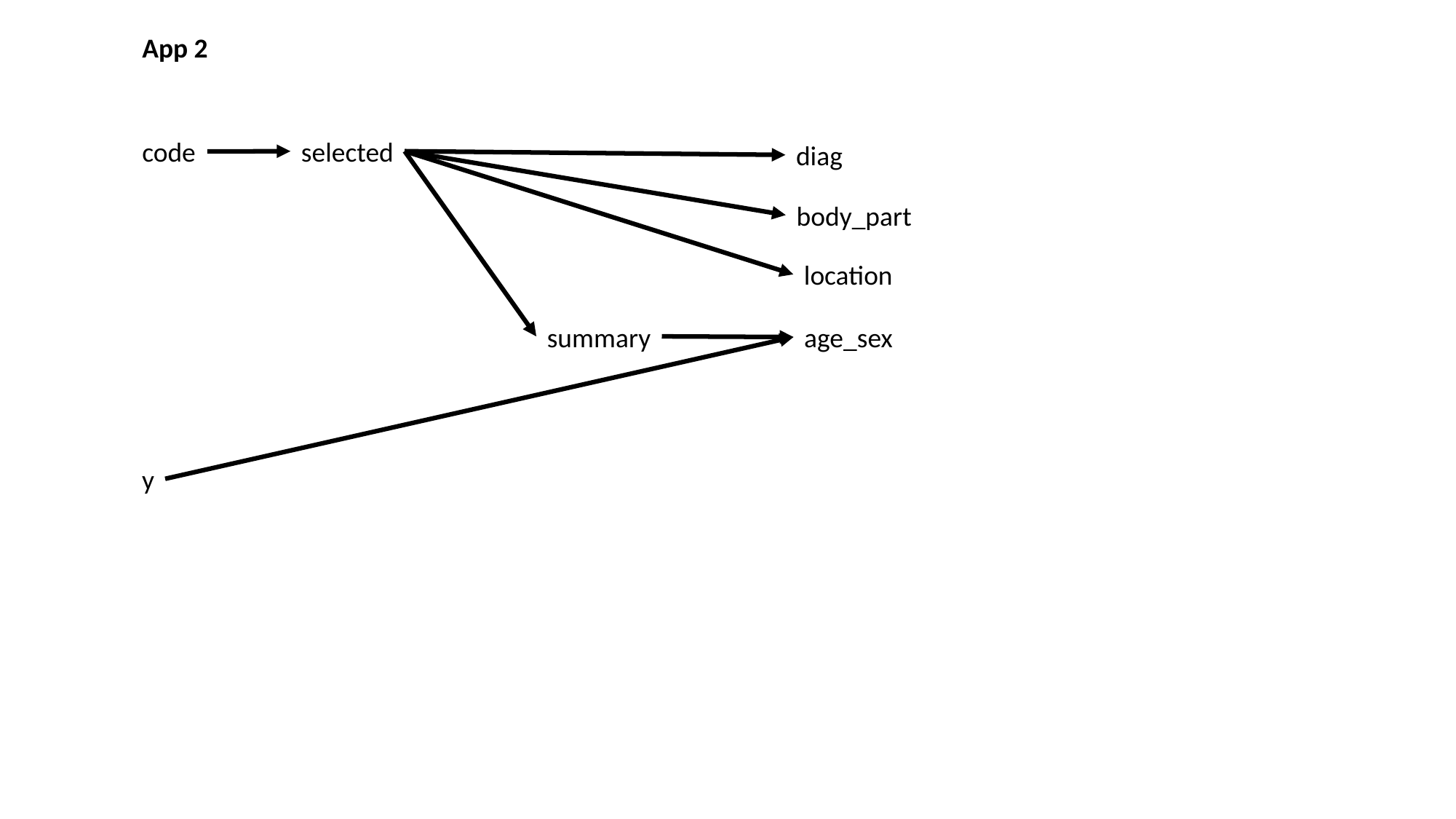

App 2
code
selected
diag
body_part
location
summary
age_sex
y